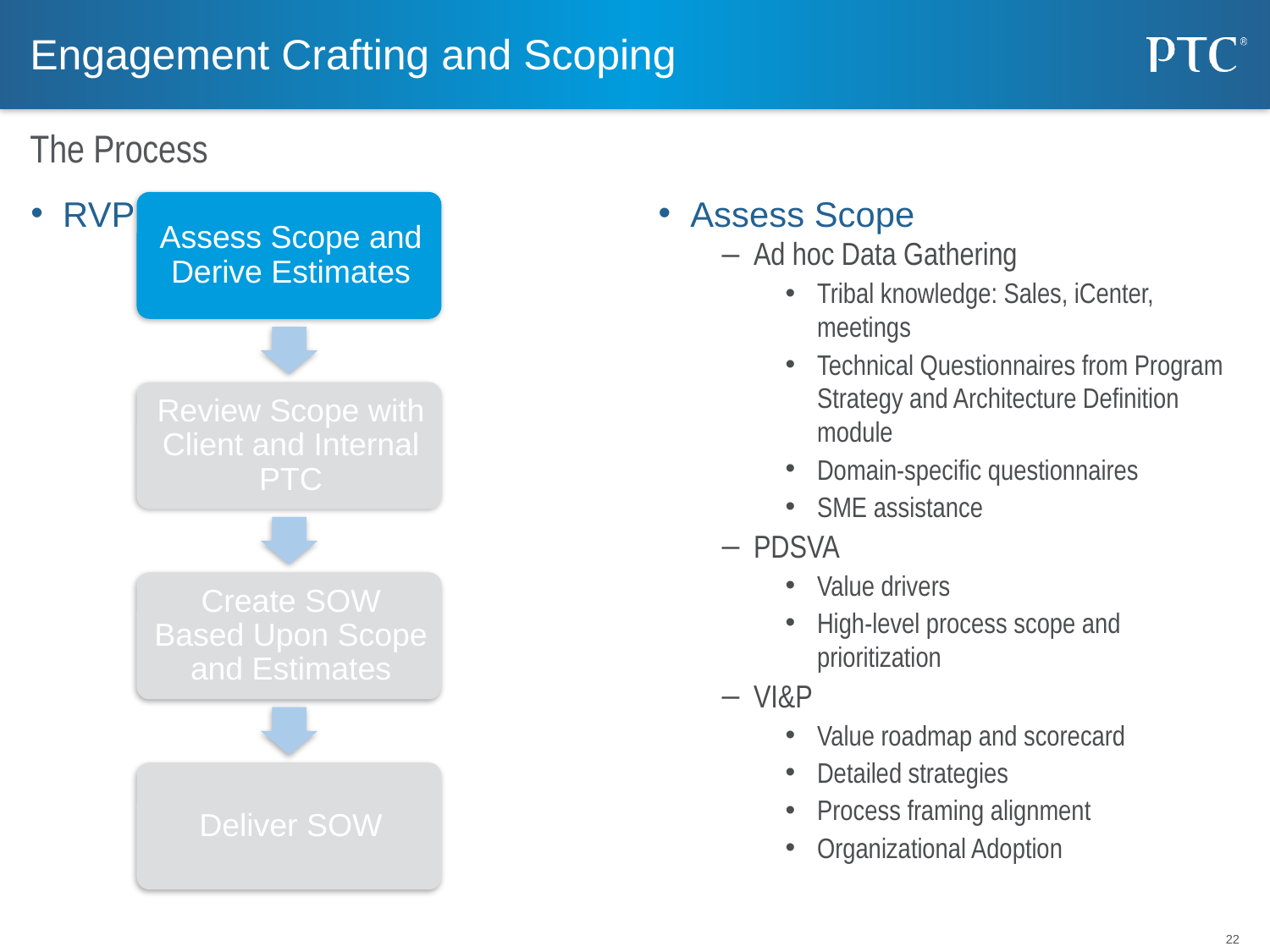

# Engagement Crafting and Scoping
The Process
RVP Execution Steps

Assess Scope
Ad hoc Data Gathering
Tribal knowledge: Sales, iCenter, meetings
Technical Questionnaires from Program Strategy and Architecture Definition module
Domain-specific questionnaires
SME assistance
PDSVA
Value drivers
High-level process scope and prioritization
VI&P
Value roadmap and scorecard
Detailed strategies
Process framing alignment
Organizational Adoption
Assess Scope and Derive Estimates

Review Scope with Client and Internal PTC

Create SOW Based Upon Scope and Estimates

Deliver SOW